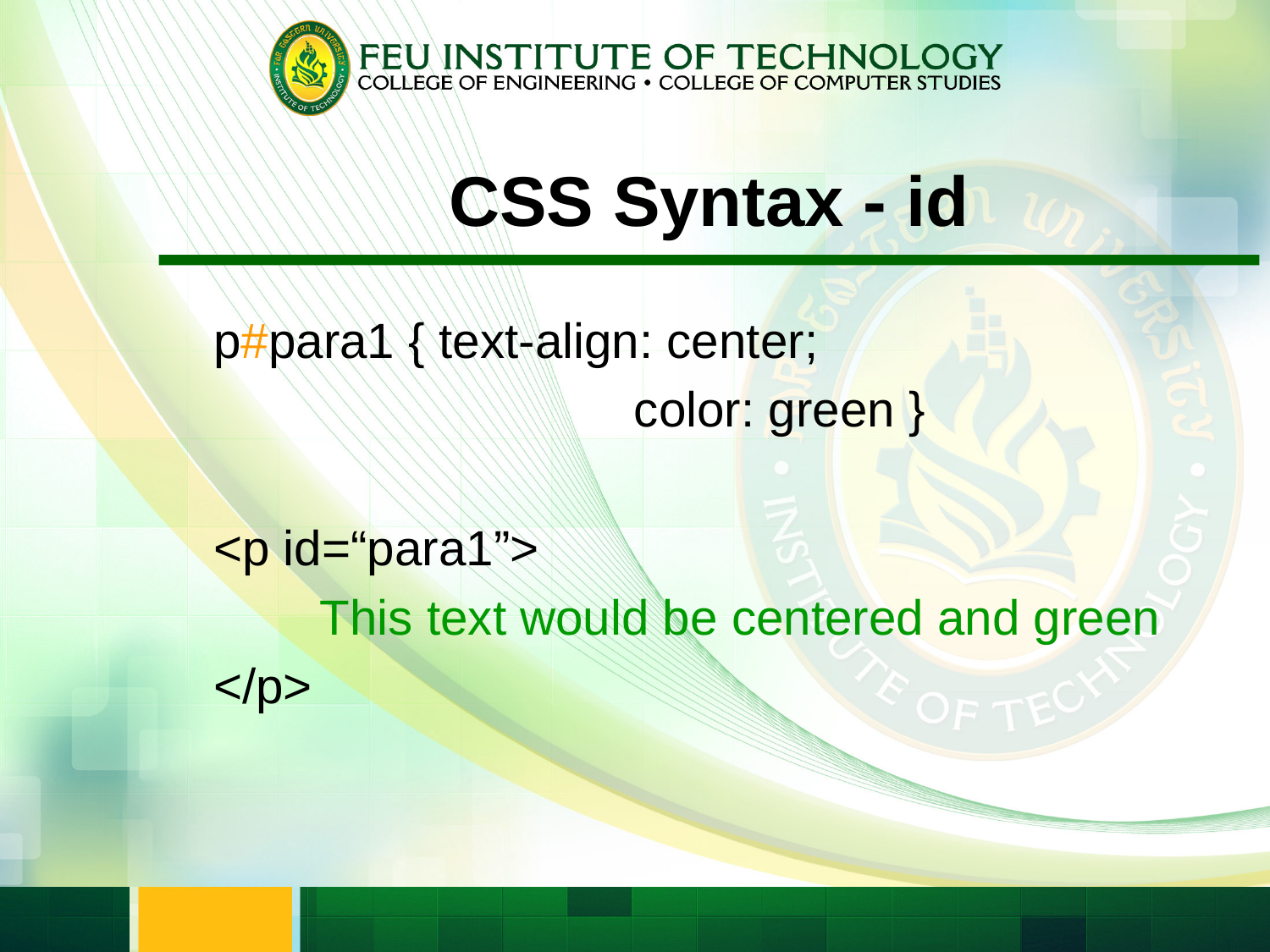

# CSS Syntax - id

p#para1 { text-align: center;
				color: green }

<p id=“para1”>
This text would be centered and green
</p>